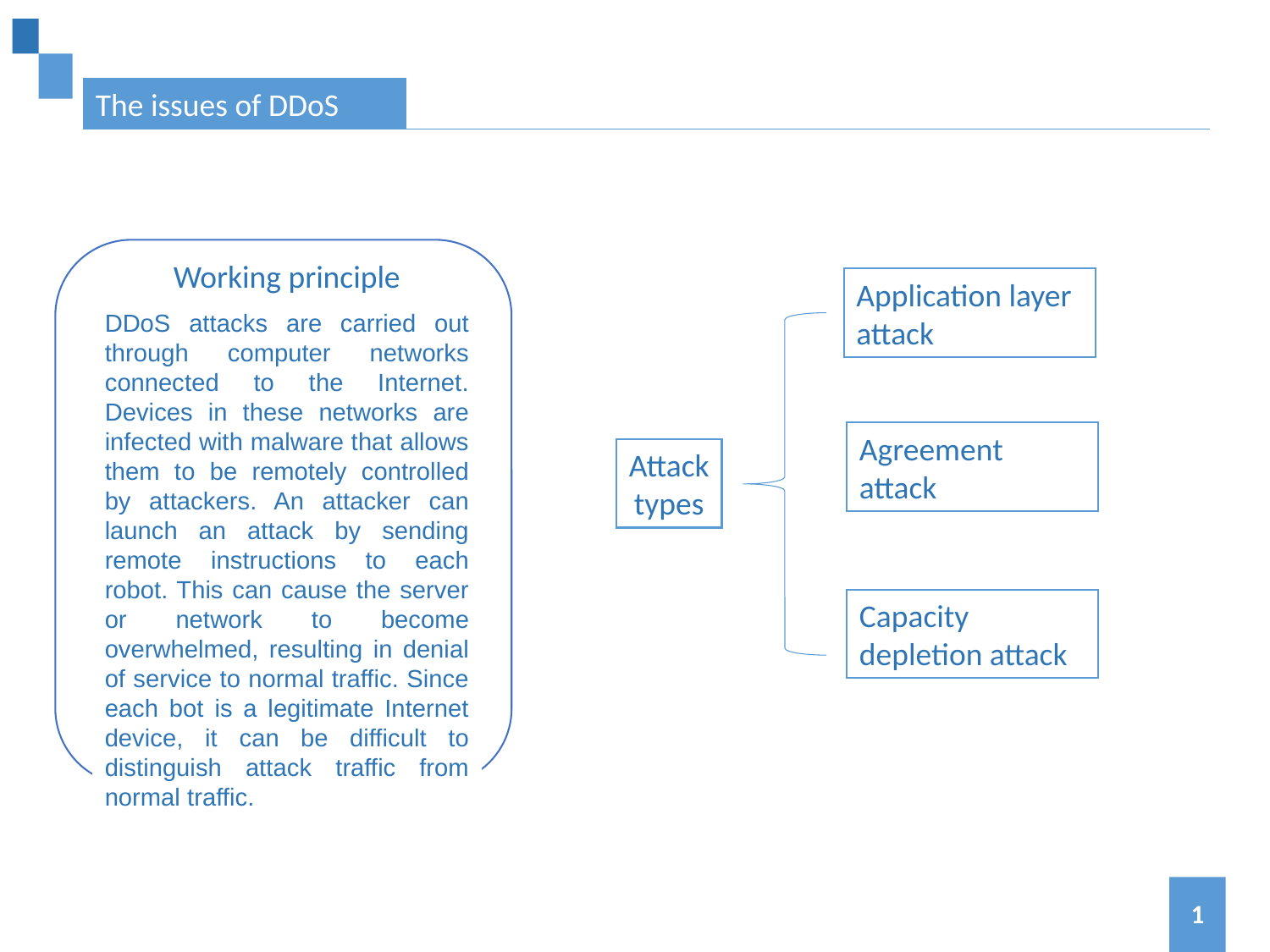

The issues of DDoS

Working principle
Application layer attack
DDoS attacks are carried out through computer networks connected to the Internet. Devices in these networks are infected with malware that allows them to be remotely controlled by attackers. An attacker can launch an attack by sending remote instructions to each robot. This can cause the server or network to become overwhelmed, resulting in denial of service to normal traffic. Since each bot is a legitimate Internet device, it can be difficult to distinguish attack traffic from normal traffic.

Agreement attack
Attack
types
Capacity depletion attack
1